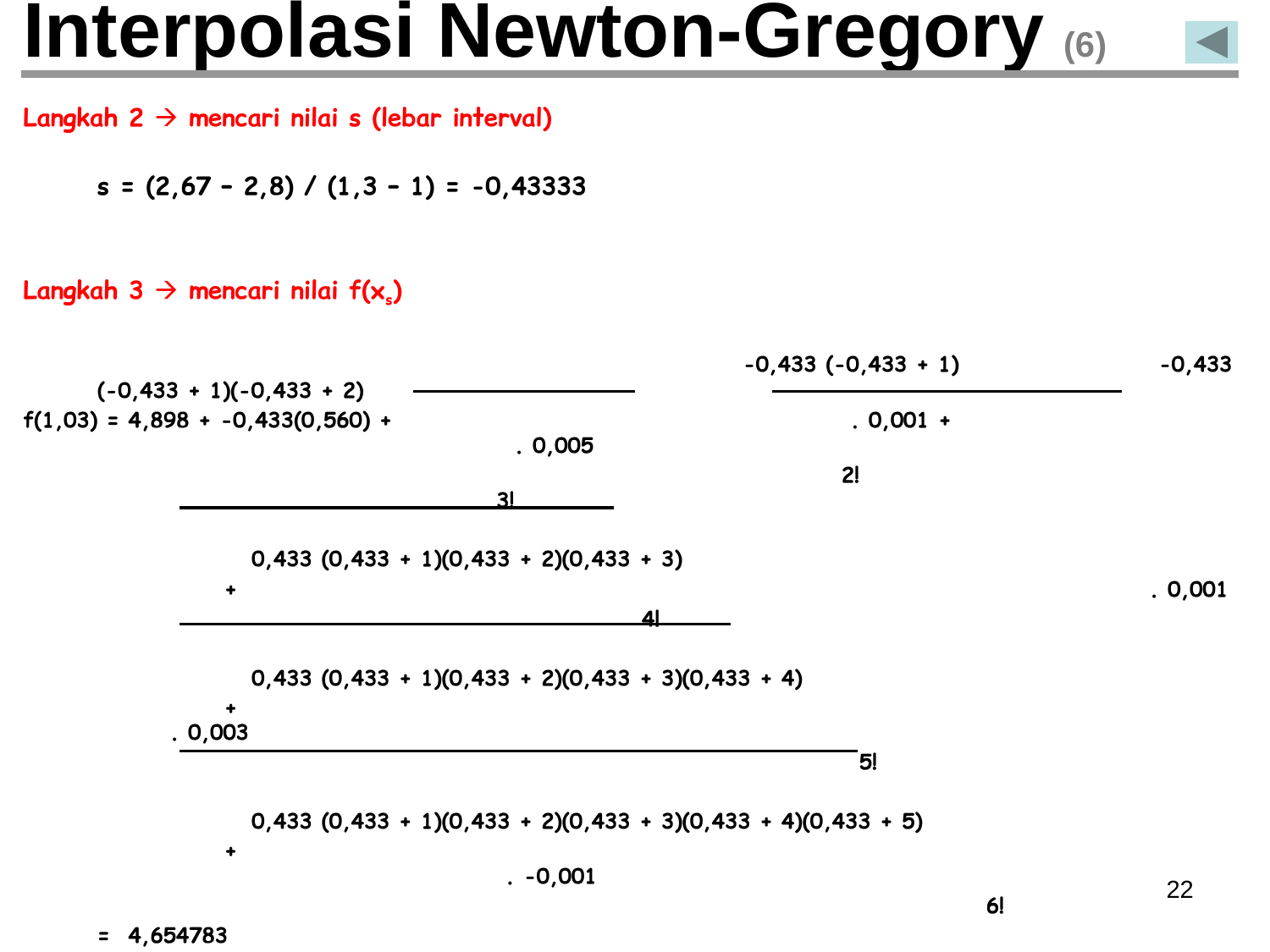

# Interpolasi Newton-Gregory  (6)

Langkah 2 🡪 mencari nilai s (lebar interval)

	s = (2,67 – 2,8) / (1,3 – 1) = -0,43333

Langkah 3 🡪 mencari nilai f(xs)

					   	 -0,433 (-0,433 + 1)		     -0,433 (-0,433 + 1)(-0,433 + 2)
f(1,03) = 4,898 + -0,433(0,560) + 			             . 0,001 + 						    . 0,005
						            2!						  3!

		   0,433 (0,433 + 1)(0,433 + 2)(0,433 + 3)
		+							    . 0,001
					    4!

		   0,433 (0,433 + 1)(0,433 + 2)(0,433 + 3)(0,433 + 4)
		+								          . 0,003
						 	5!

		   0,433 (0,433 + 1)(0,433 + 2)(0,433 + 3)(0,433 + 4)(0,433 + 5)
		+								     			   . -0,001
						 		6!
	=  4,654783
22